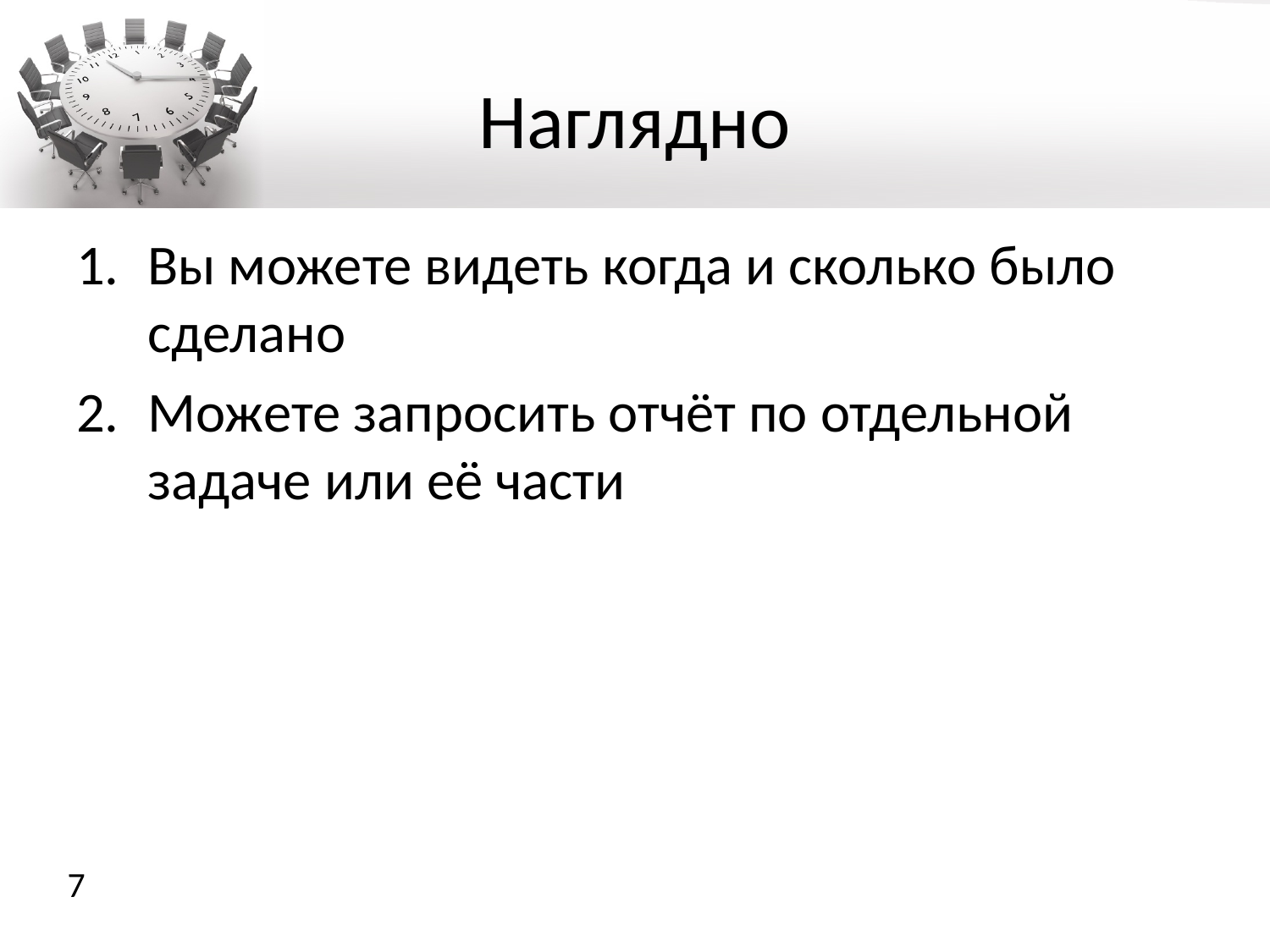

# Наглядно
Вы можете видеть когда и сколько было сделано
Можете запросить отчёт по отдельной задаче или её части

7